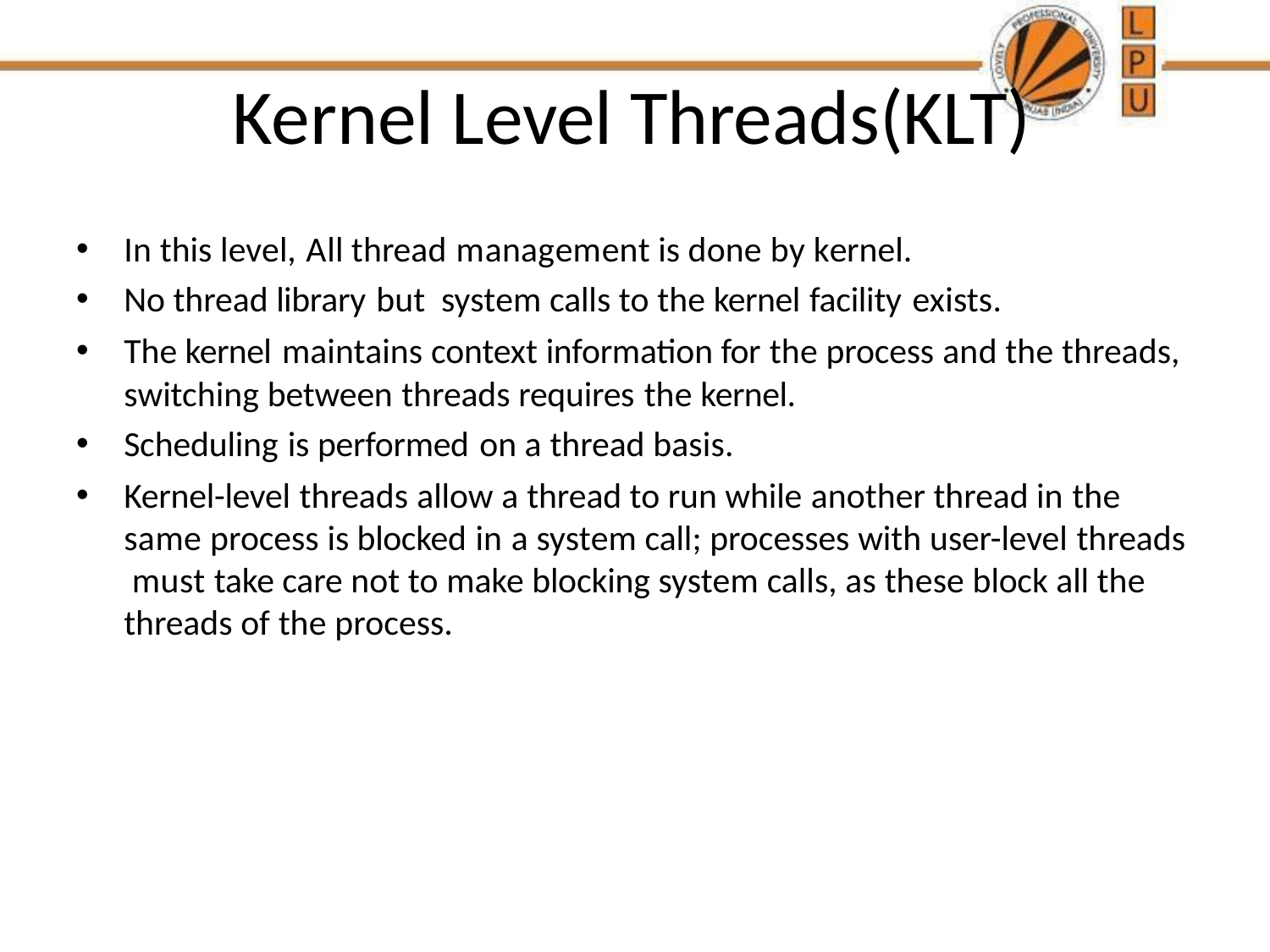

# Kernel Level Threads(KLT)
In this level, All thread management is done by kernel.
No thread library but system calls to the kernel facility exists.
The kernel maintains context information for the process and the threads,
switching between threads requires the kernel.
Scheduling is performed on a thread basis.
Kernel-level threads allow a thread to run while another thread in the  same process is blocked in a system call; processes with user-level threads  must take care not to make blocking system calls, as these block all the  threads of the process.